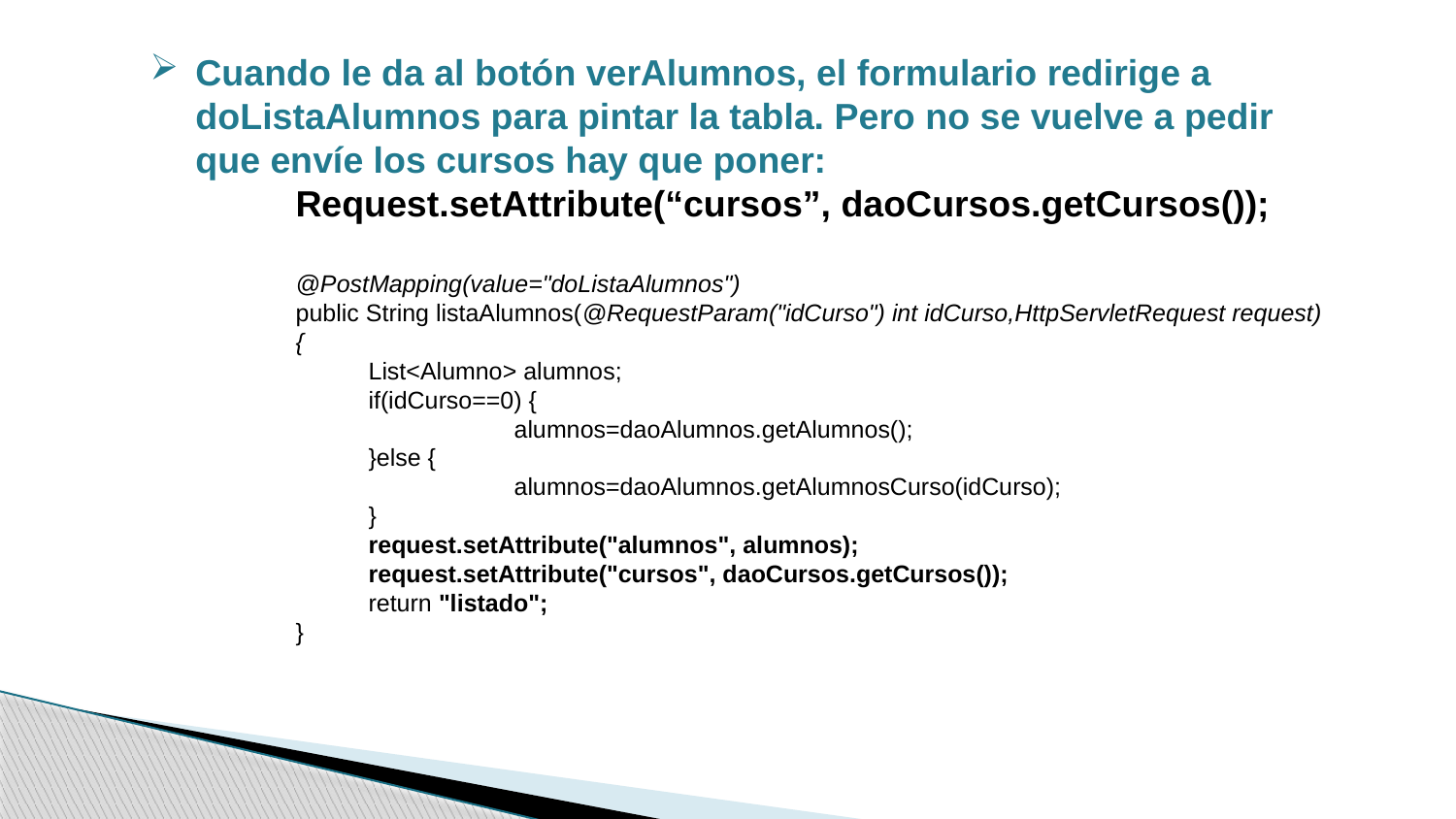

Cuando le da al botón verAlumnos, el formulario redirige a doListaAlumnos para pintar la tabla. Pero no se vuelve a pedir que envíe los cursos hay que poner:
Request.setAttribute(“cursos”, daoCursos.getCursos());

@PostMapping(value="doListaAlumnos")
public String listaAlumnos(@RequestParam("idCurso") int idCurso,HttpServletRequest request) {
List<Alumno> alumnos;
if(idCurso==0) {
	alumnos=daoAlumnos.getAlumnos();
}else {
	alumnos=daoAlumnos.getAlumnosCurso(idCurso);
}
request.setAttribute("alumnos", alumnos);
request.setAttribute("cursos", daoCursos.getCursos());
return "listado";
}